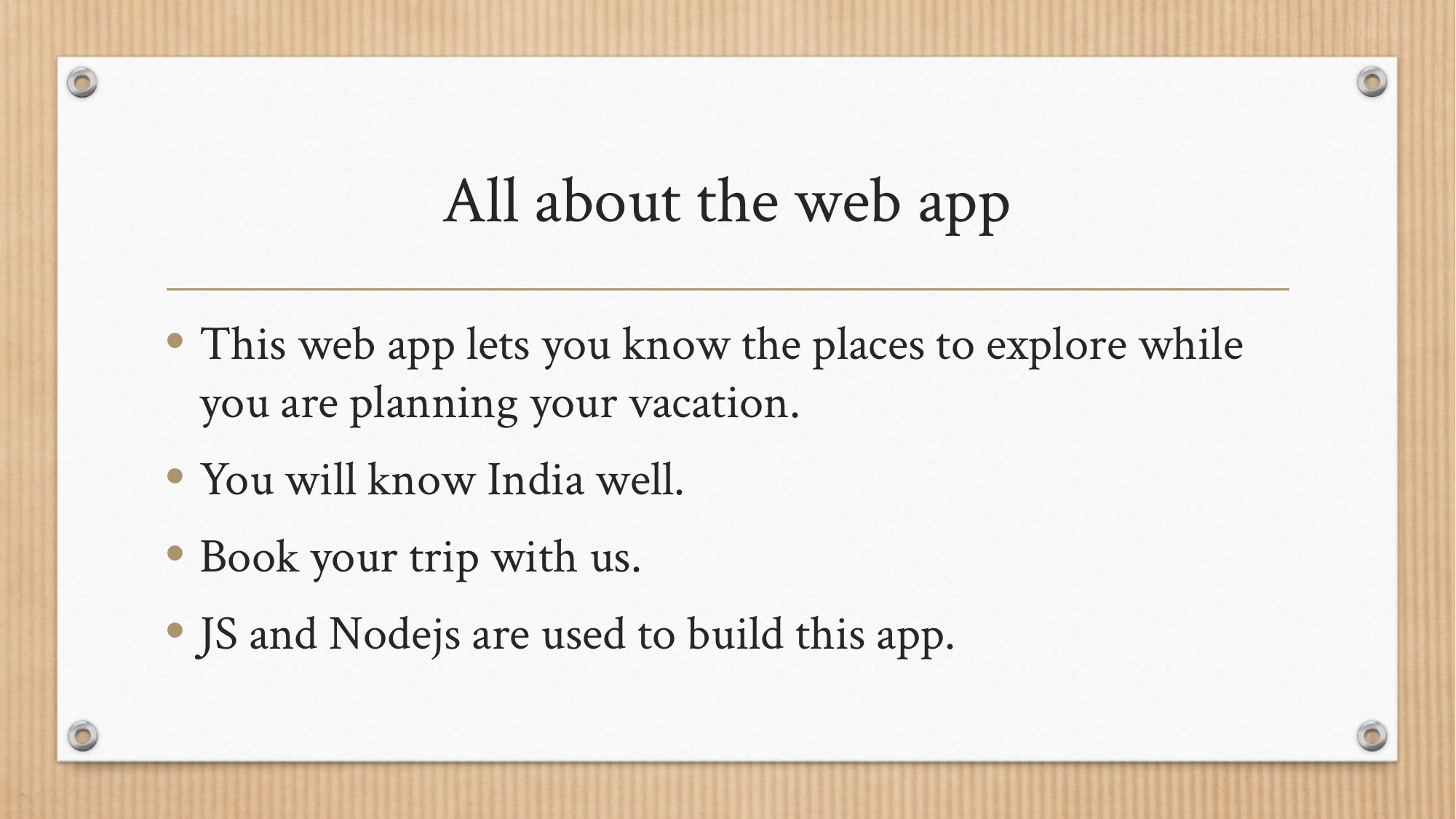

# All about the web app
This web app lets you know the places to explore while you are planning your vacation.
You will know India well.
Book your trip with us.
JS and Nodejs are used to build this app.